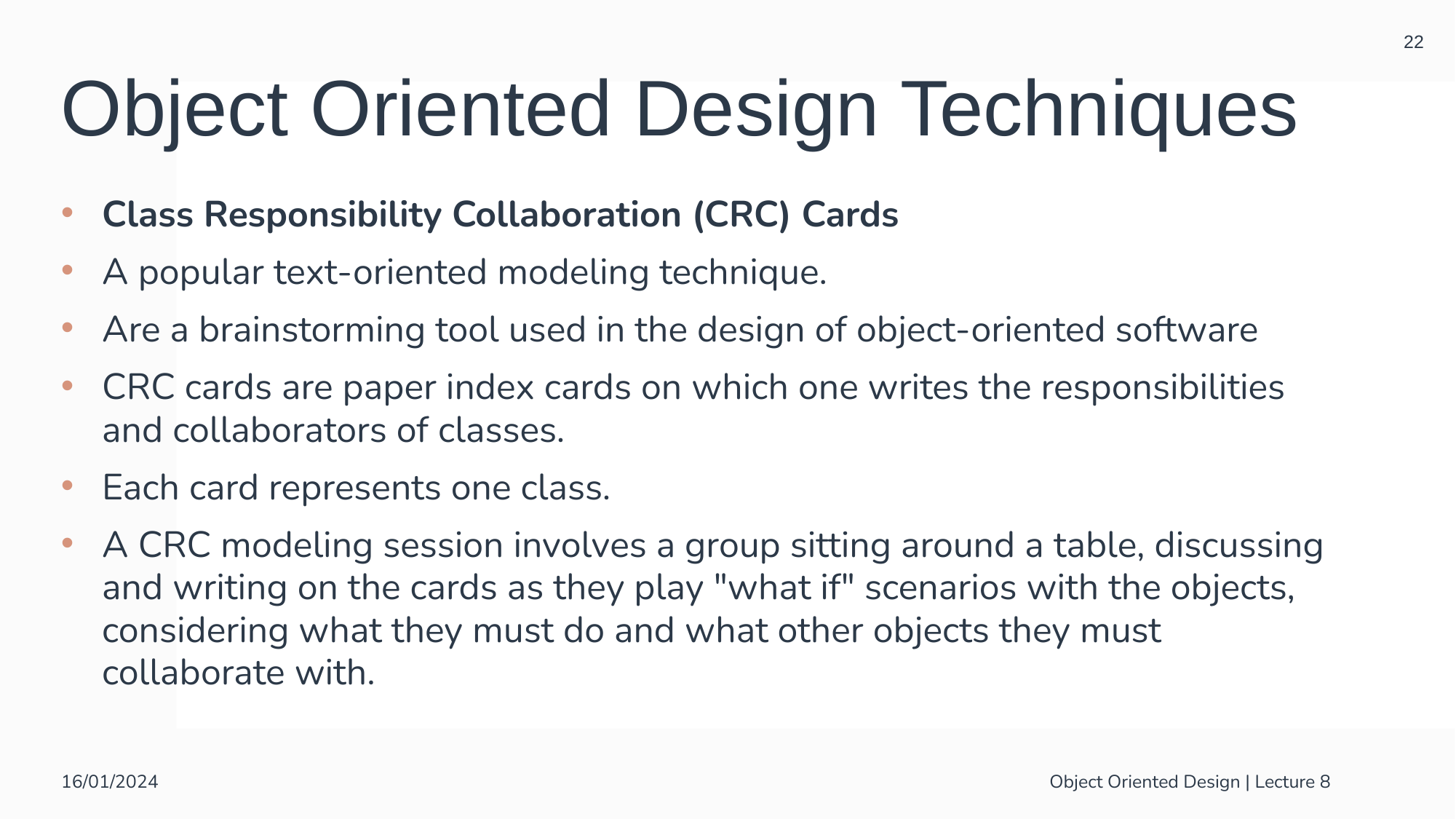

22
# Object Oriented Design Techniques
Class Responsibility Collaboration (CRC) Cards
A popular text-oriented modeling technique.
Are a brainstorming tool used in the design of object-oriented software
CRC cards are paper index cards on which one writes the responsibilities and collaborators of classes.
Each card represents one class.
A CRC modeling session involves a group sitting around a table, discussing and writing on the cards as they play "what if" scenarios with the objects, considering what they must do and what other objects they must collaborate with.
16/01/2024
Object Oriented Design | Lecture 8